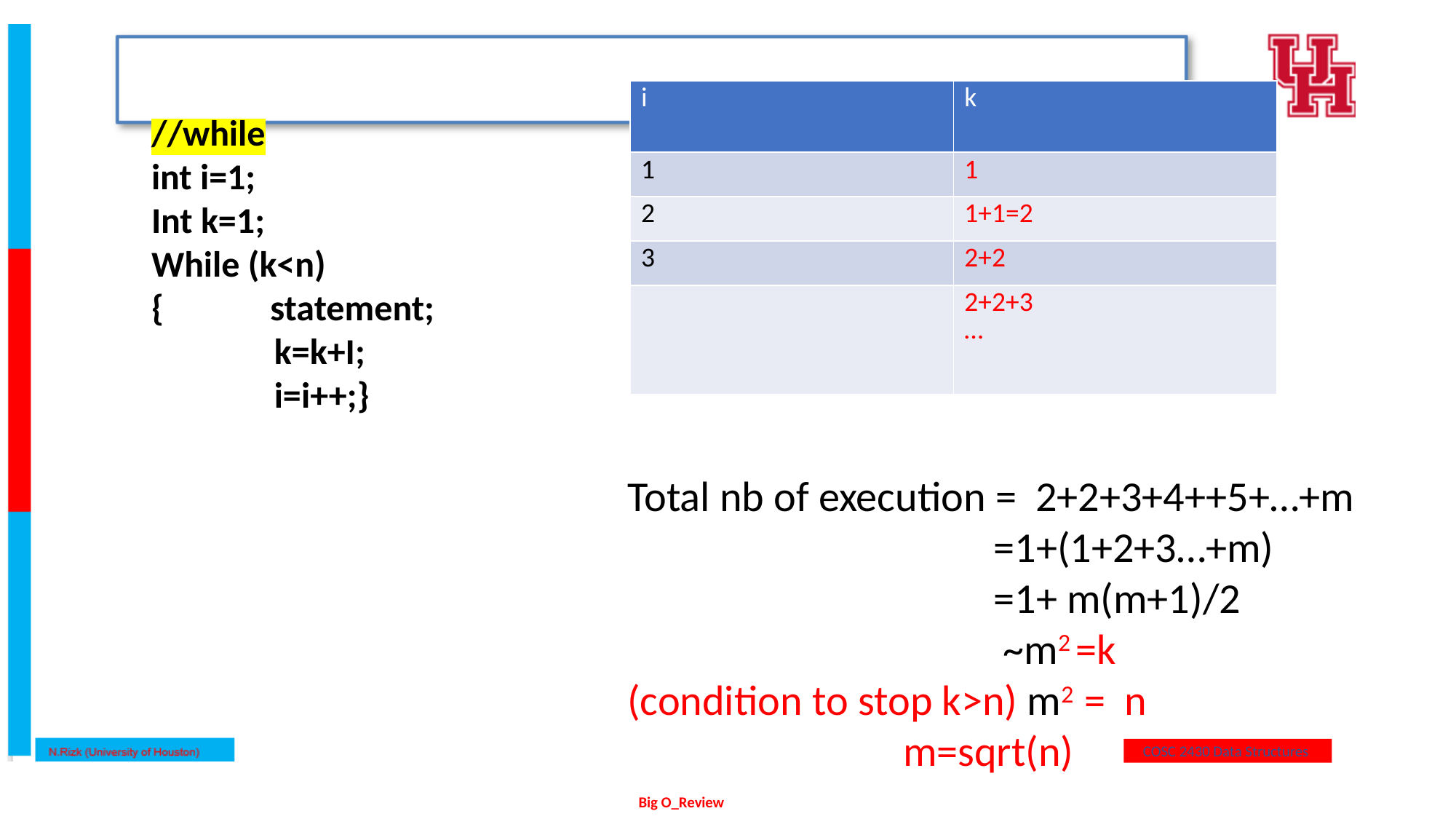

| i | k |
| --- | --- |
| 1 | 1 |
| 2 | 1+1=2 |
| 3 | 2+2 |
|  | 2+2+3 … |
//while
int i=1;
Int k=1;
While (k<n)
{             statement;
               k=k+I;
               i=i++;}

Total nb of execution =  2+2+3+4++5+…+m
                                      =1+(1+2+3…+m)
                                      =1+ m(m+1)/2
                                       ~m2 =k
(condition to stop k>n) m2  =  n
 		      m=sqrt(n)